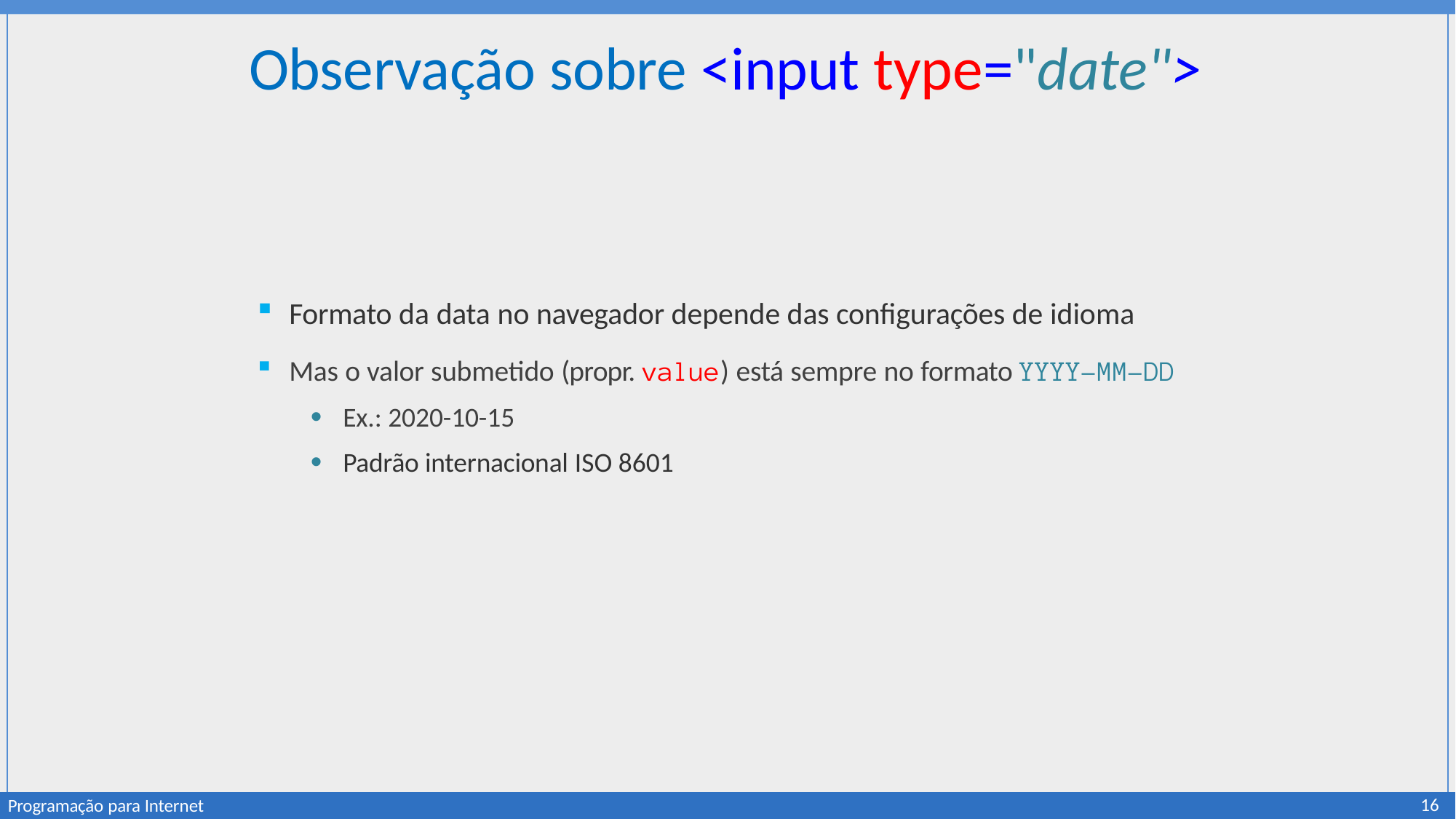

# Observação sobre <input type="date">
Formato da data no navegador depende das configurações de idioma
Mas o valor submetido (propr. value) está sempre no formato YYYY-MM-DD
Ex.: 2020-10-15
Padrão internacional ISO 8601
16
Programação para Internet